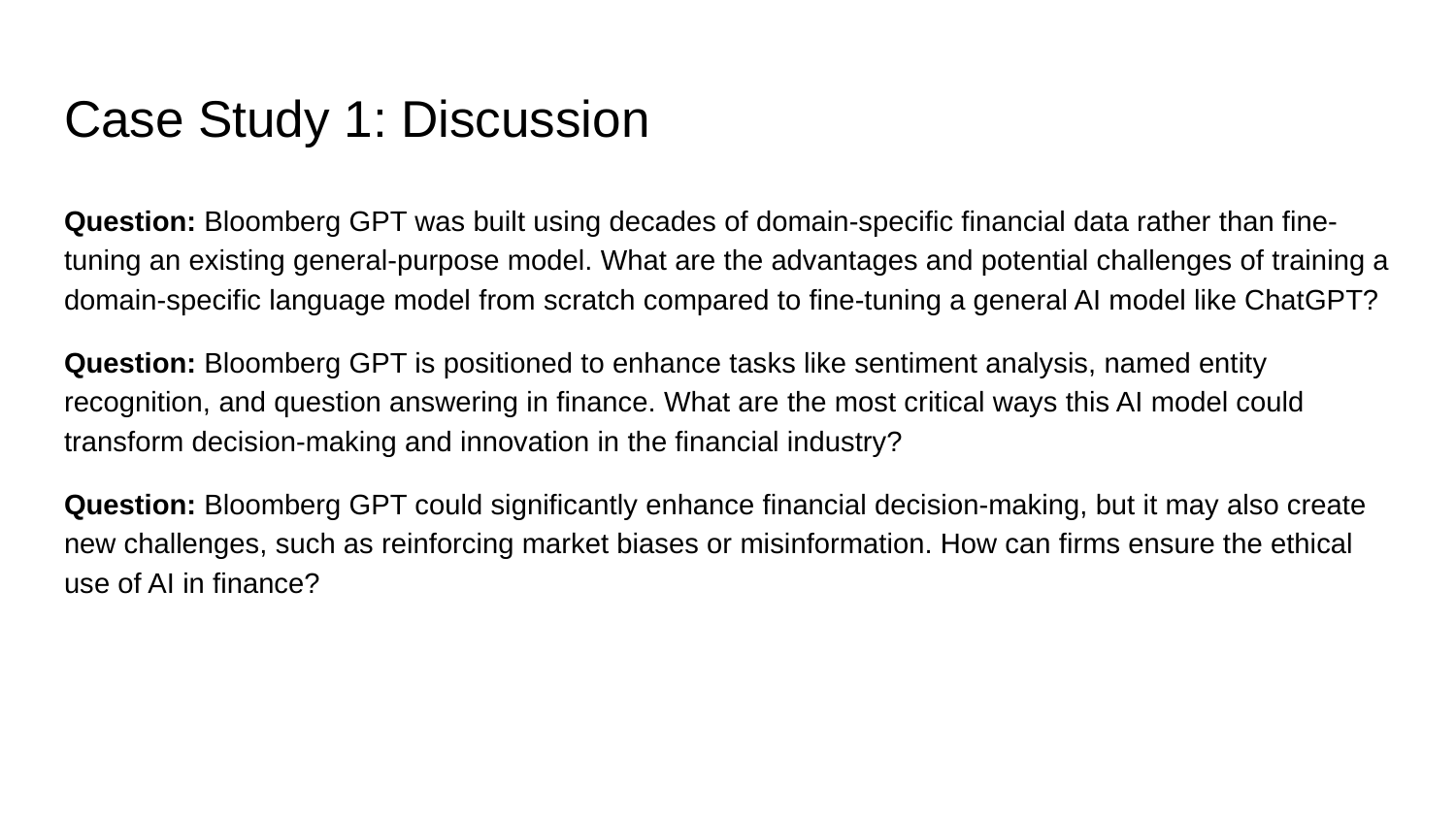

# Case Study 1: Discussion
Question: Bloomberg GPT was built using decades of domain-specific financial data rather than fine-tuning an existing general-purpose model. What are the advantages and potential challenges of training a domain-specific language model from scratch compared to fine-tuning a general AI model like ChatGPT?
Question: Bloomberg GPT is positioned to enhance tasks like sentiment analysis, named entity recognition, and question answering in finance. What are the most critical ways this AI model could transform decision-making and innovation in the financial industry?
Question: Bloomberg GPT could significantly enhance financial decision-making, but it may also create new challenges, such as reinforcing market biases or misinformation. How can firms ensure the ethical use of AI in finance?